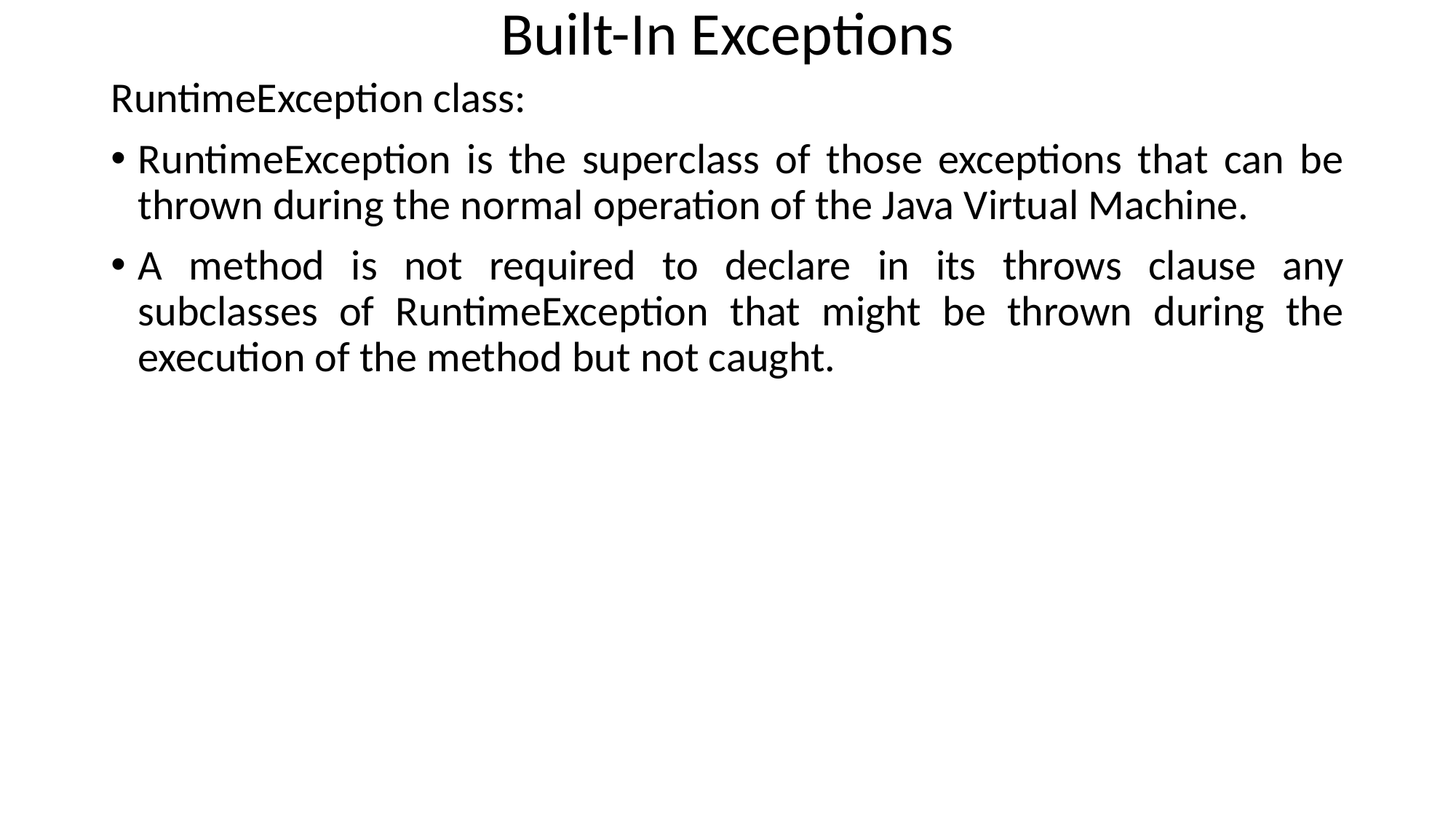

# Built-In Exceptions
RuntimeException class:
RuntimeException is the superclass of those exceptions that can be thrown during the normal operation of the Java Virtual Machine.
A method is not required to declare in its throws clause any subclasses of RuntimeException that might be thrown during the execution of the method but not caught.